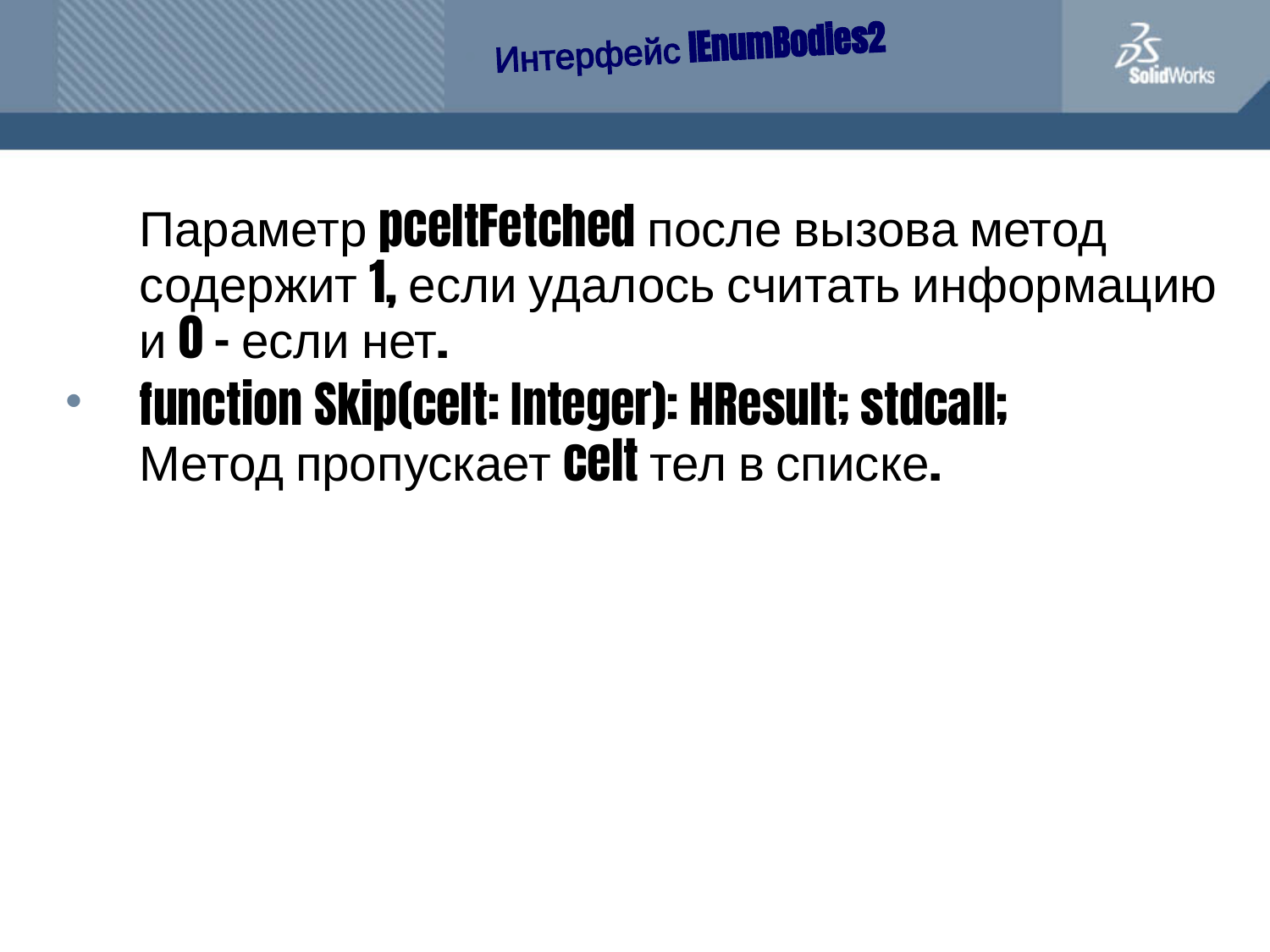

Интерфейс IEnumBodies2

	Параметр pceltFetched после вызова метод содержит 1, если удалось считать информацию и 0 - если нет.
function Skip(celt: Integer): HResult; stdcall;
Метод пропускает celt тел в списке.